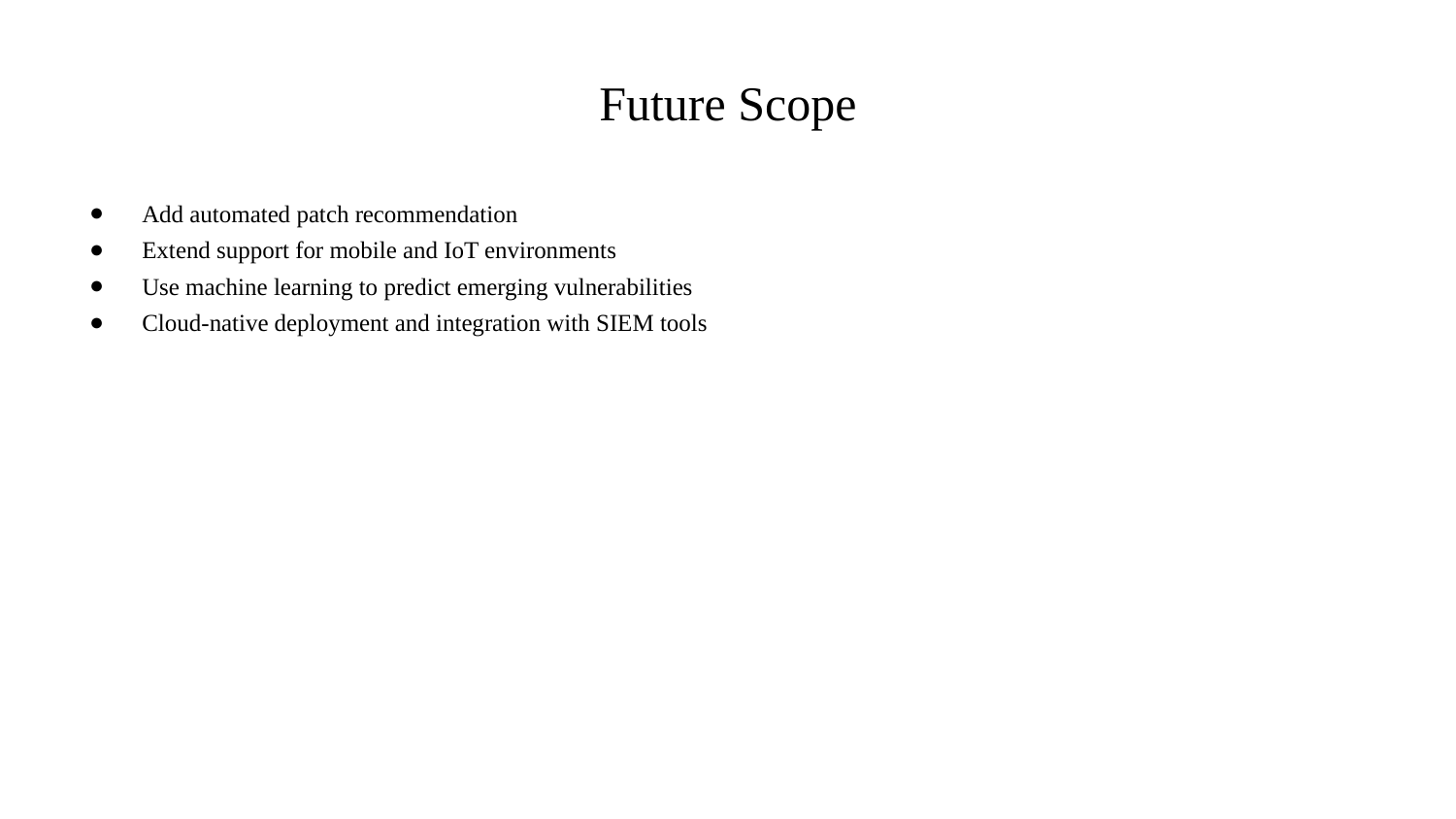

# Future Scope
Add automated patch recommendation
Extend support for mobile and IoT environments
Use machine learning to predict emerging vulnerabilities
Cloud-native deployment and integration with SIEM tools